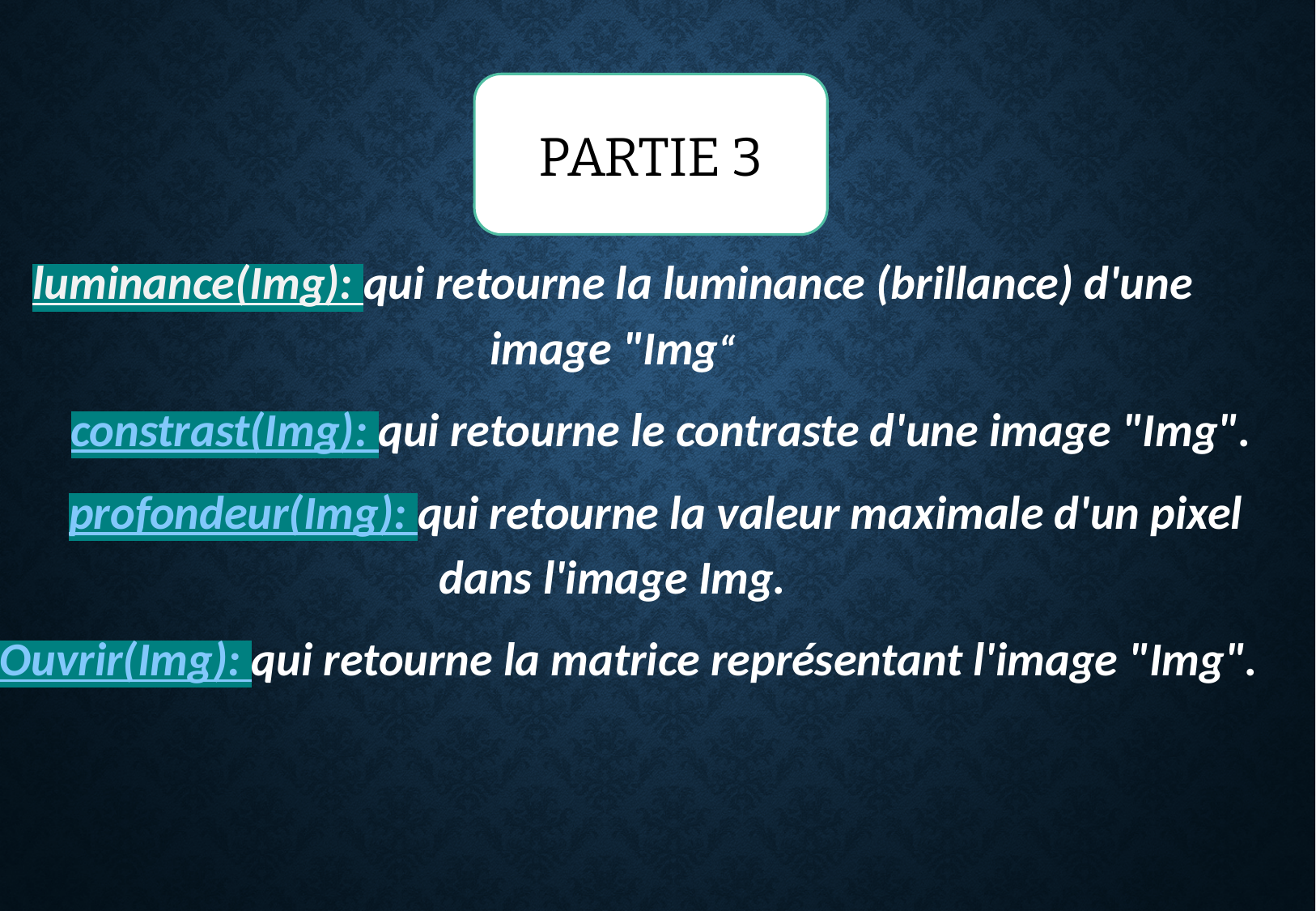

PARTIE 3

luminance(Img): qui retourne la luminance (brillance) d'une image "Img“
         constrast(Img): qui retourne le contraste d'une image "Img".
        profondeur(Img): qui retourne la valeur maximale d'un pixel dans l'image Img.
   Ouvrir(Img): qui retourne la matrice représentant l'image "Img".